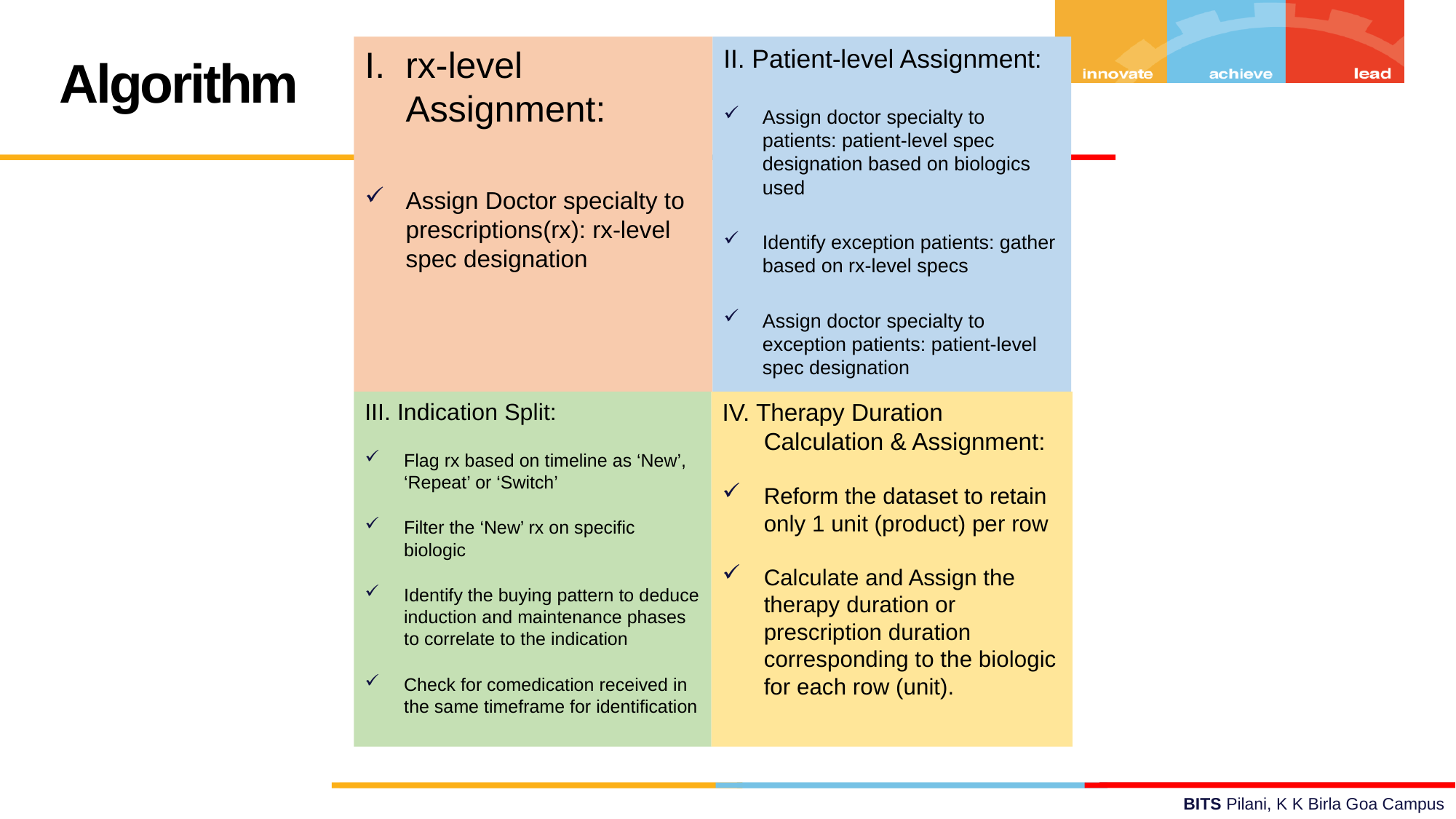

Algorithm
I.  rx-level Assignment:

Assign Doctor specialty to prescriptions(rx): rx-level spec designation
II. Patient-level Assignment:

Assign doctor specialty to patients: patient-level spec designation based on biologics used

Identify exception patients: gather based on rx-level specs

Assign doctor specialty to exception patients: patient-level spec designation

III. Indication Split:

Flag rx based on timeline as ‘New’, ‘Repeat’ or ‘Switch’

Filter the ‘New’ rx on specific biologic

Identify the buying pattern to deduce induction and maintenance phases to correlate to the indication

Check for comedication received in the same timeframe for identification
IV. Therapy Duration Calculation & Assignment:

Reform the dataset to retain only 1 unit (product) per row

Calculate and Assign the therapy duration or prescription duration corresponding to the biologic for each row (unit).